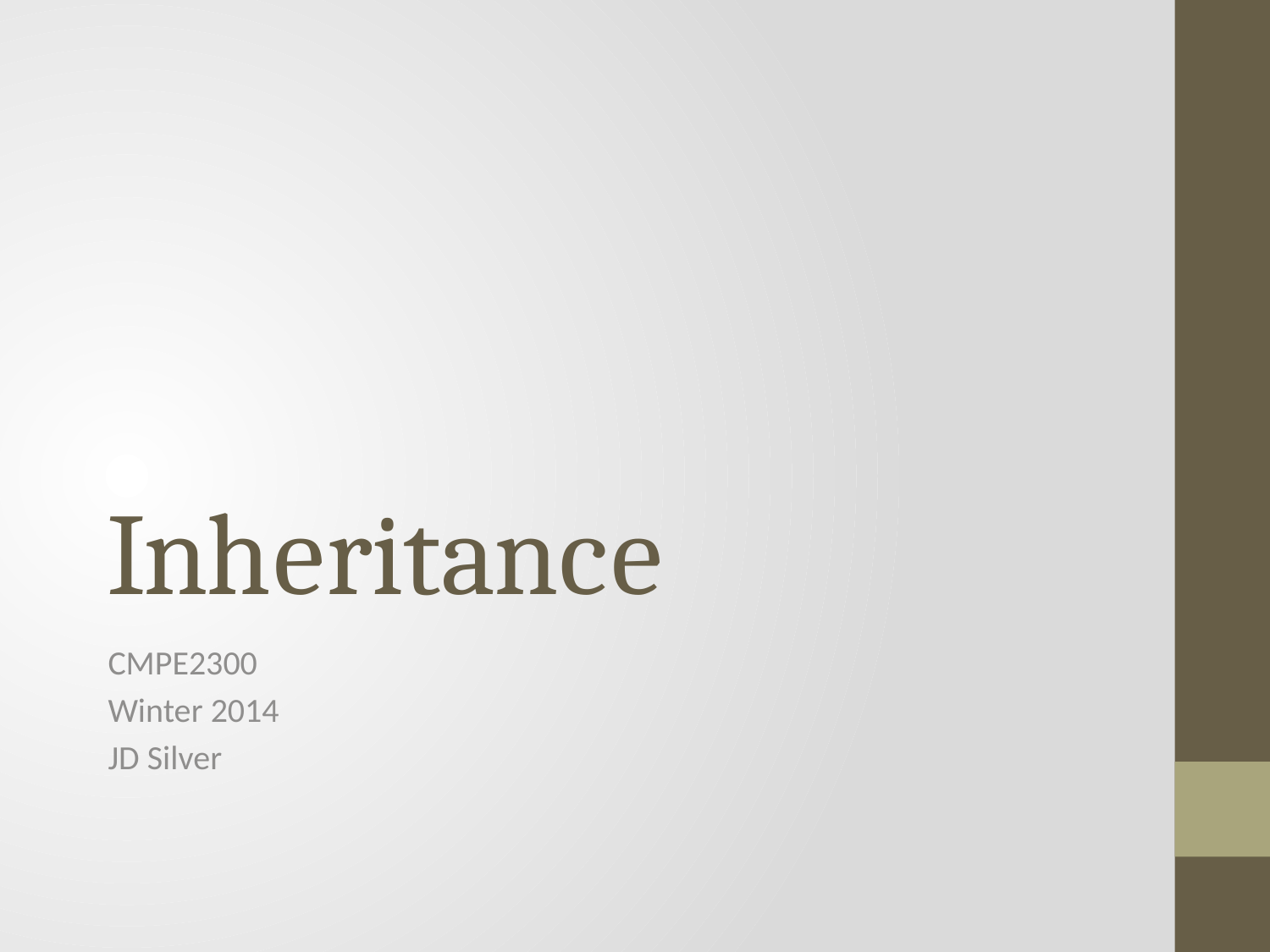

# Inheritance
CMPE2300
Winter 2014
JD Silver